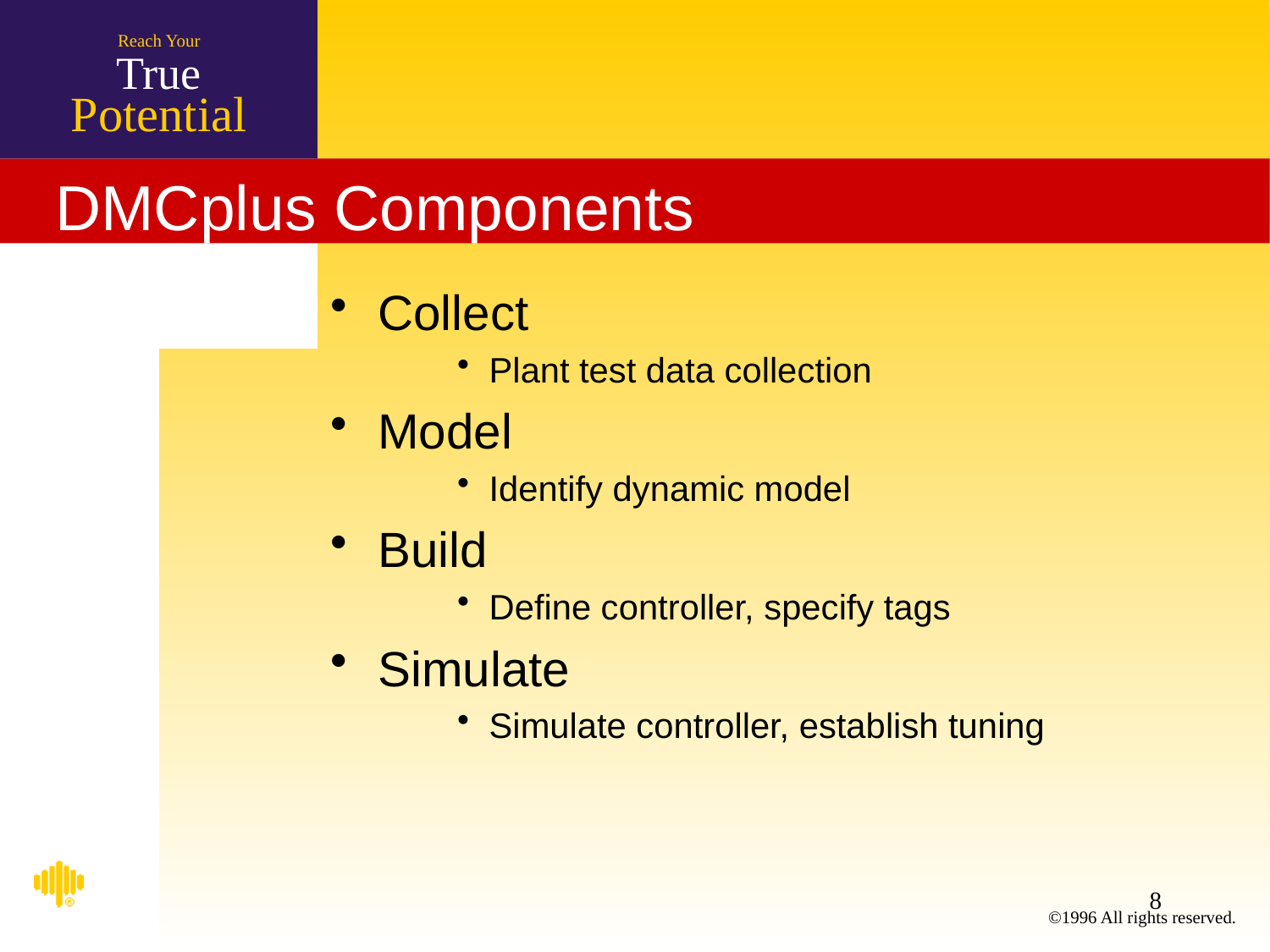

# DMCplus Components
Collect
Plant test data collection
Model
Identify dynamic model
Build
Define controller, specify tags
Simulate
Simulate controller, establish tuning
8